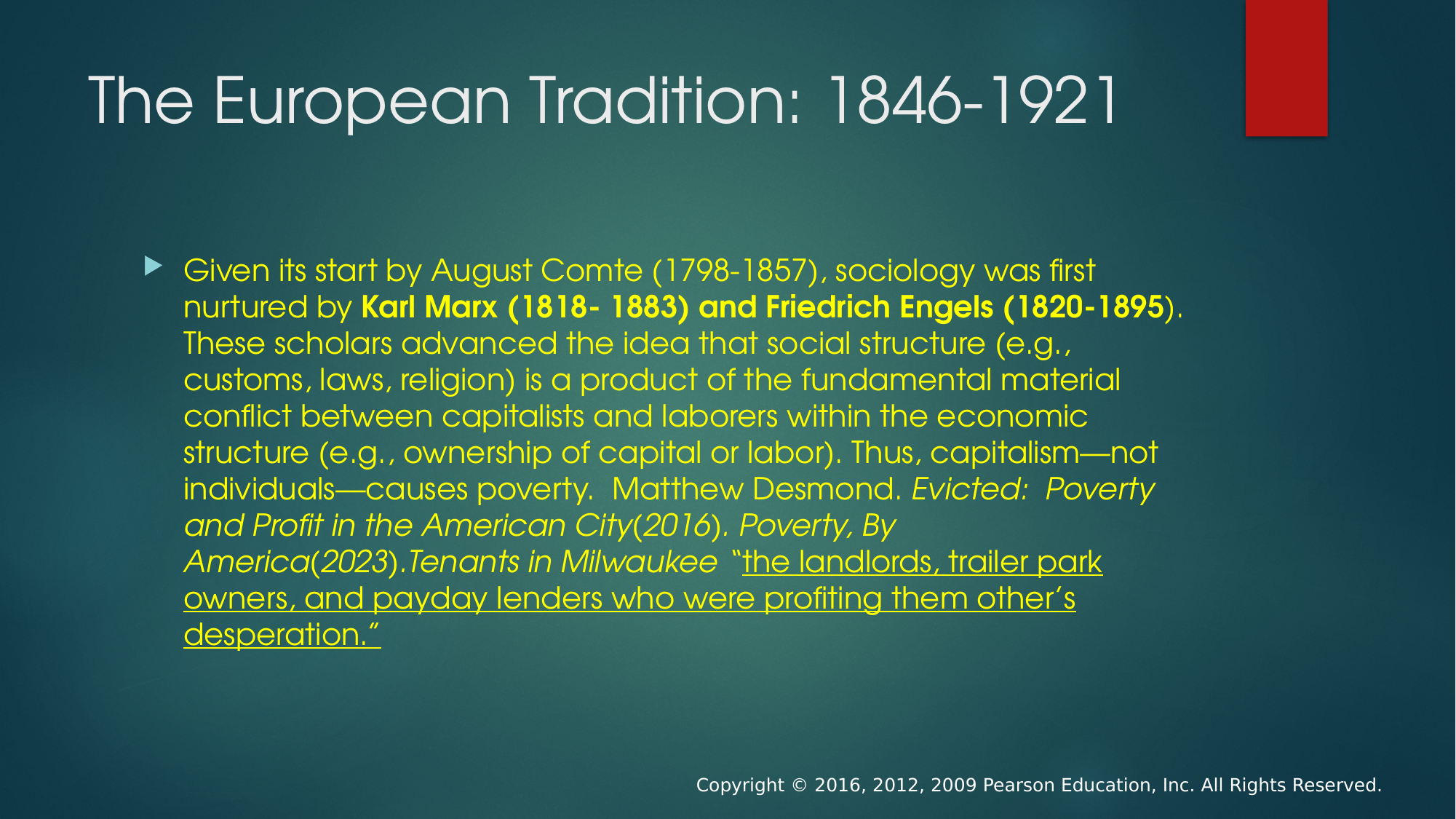

# The European Tradition: 1846-1921
Given its start by August Comte (1798-1857), sociology was first nurtured by Karl Marx (1818- 1883) and Friedrich Engels (1820-1895). These scholars advanced the idea that social structure (e.g., customs, laws, religion) is a product of the fundamental material conflict between capitalists and laborers within the economic structure (e.g., ownership of capital or labor). Thus, capitalism—not individuals—causes poverty.  Matthew Desmond. Evicted:  Poverty and Profit in the American City(2016). Poverty, By America(2023).Tenants in Milwaukee “the landlords, trailer park owners, and payday lenders who were profiting them other’s desperation.”